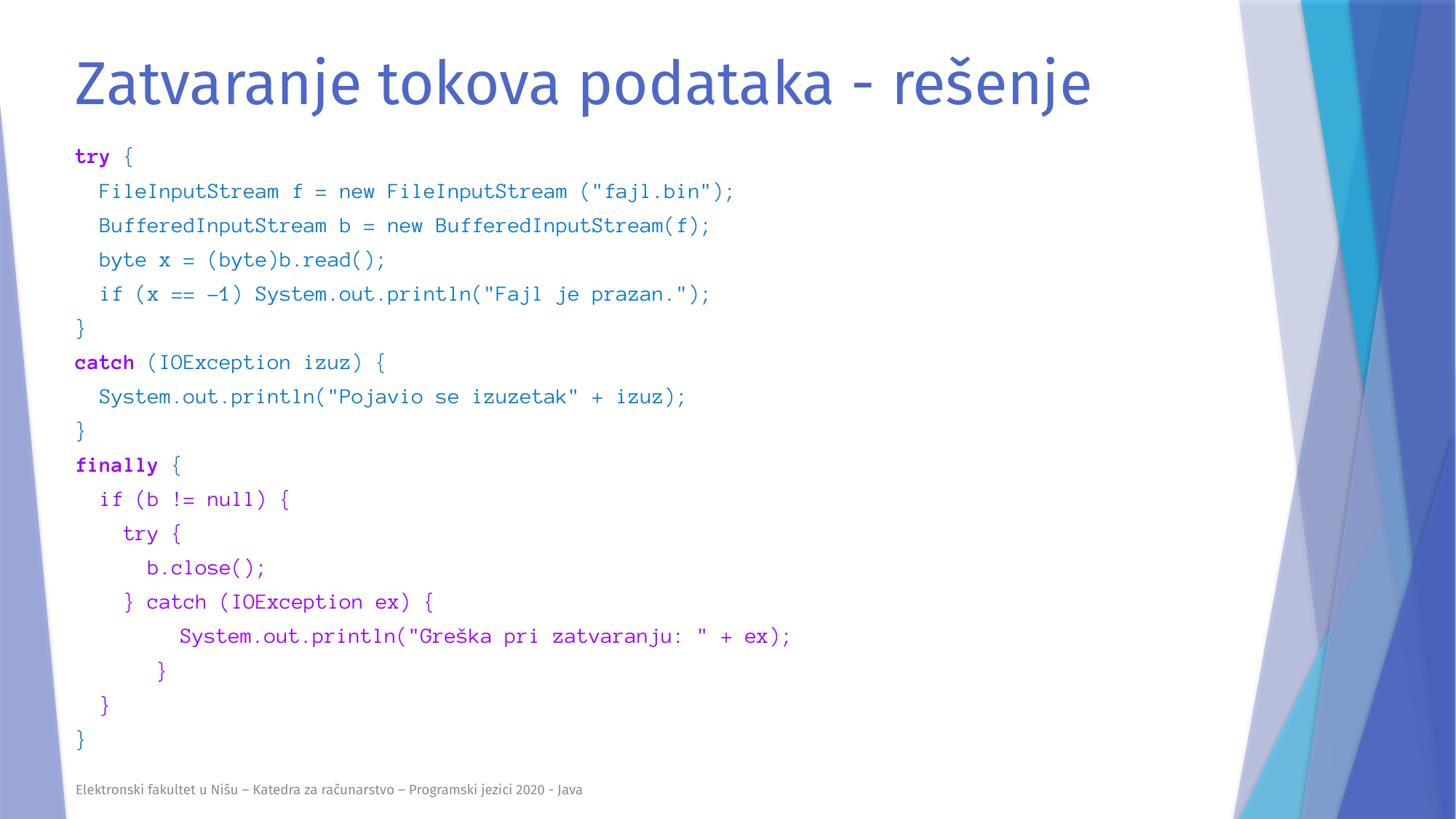

Zatvaranje tokova podataka - rešenje
try {
  FileInputStream f = new FileInputStream ("fajl.bin");
  BufferedInputStream b = new BufferedInputStream(f);
  byte x = (byte)b.read();
  if (x == -1) System.out.println("Fajl je prazan.");
}
catch (IOException izuz) {
  System.out.println("Pojavio se izuzetak" + izuz);
}
finally {
  if (b != null) {
    try {
      b.close();
    } catch (IOException ex) {
	    System.out.println("Greška pri zatvaranju: " + ex);
				  }
  }
}
Elektronski fakultet u Nišu – Katedra za računarstvo – Programski jezici 2020 - Java